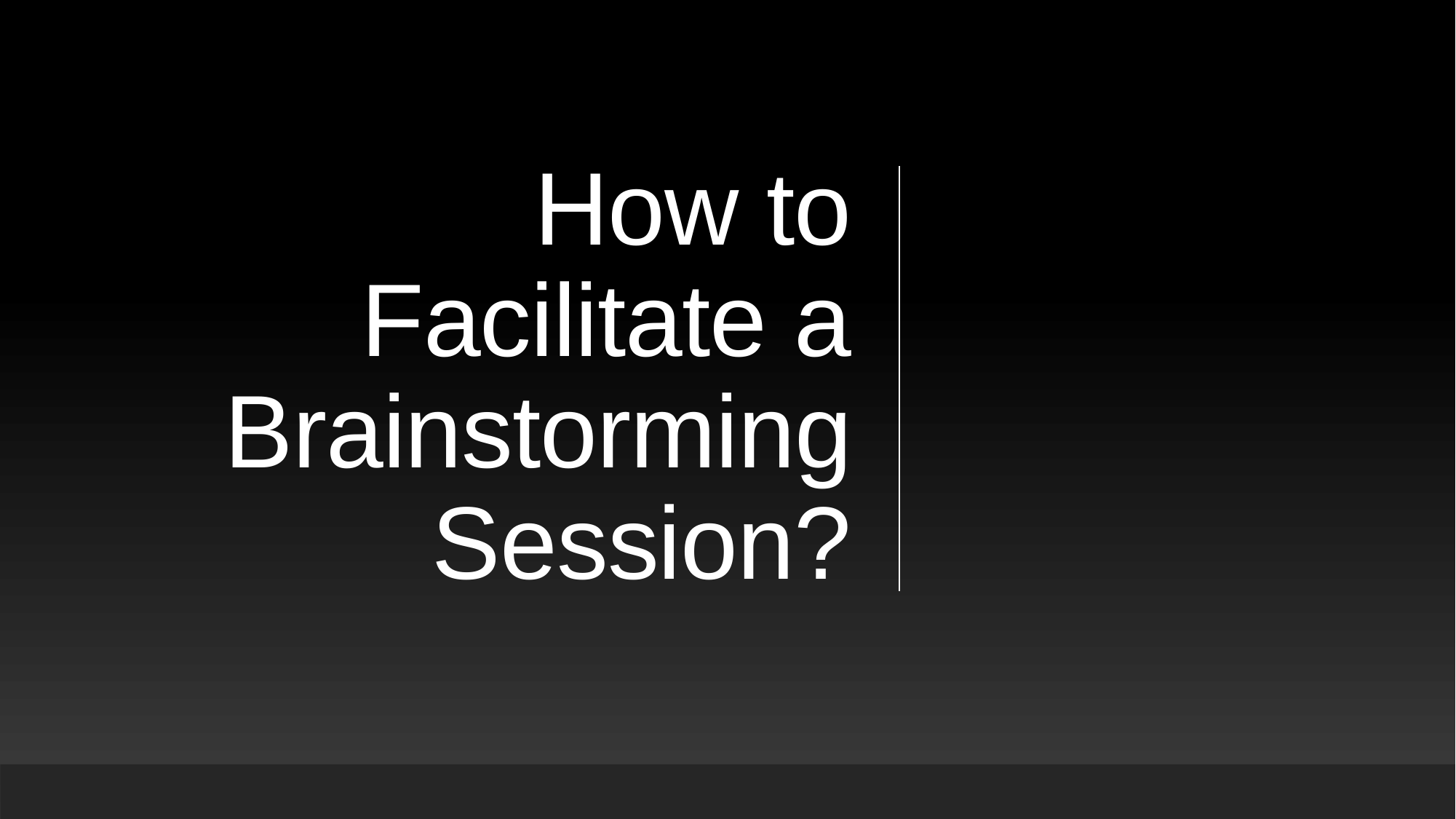

# How to Facilitate a Brainstorming Session?